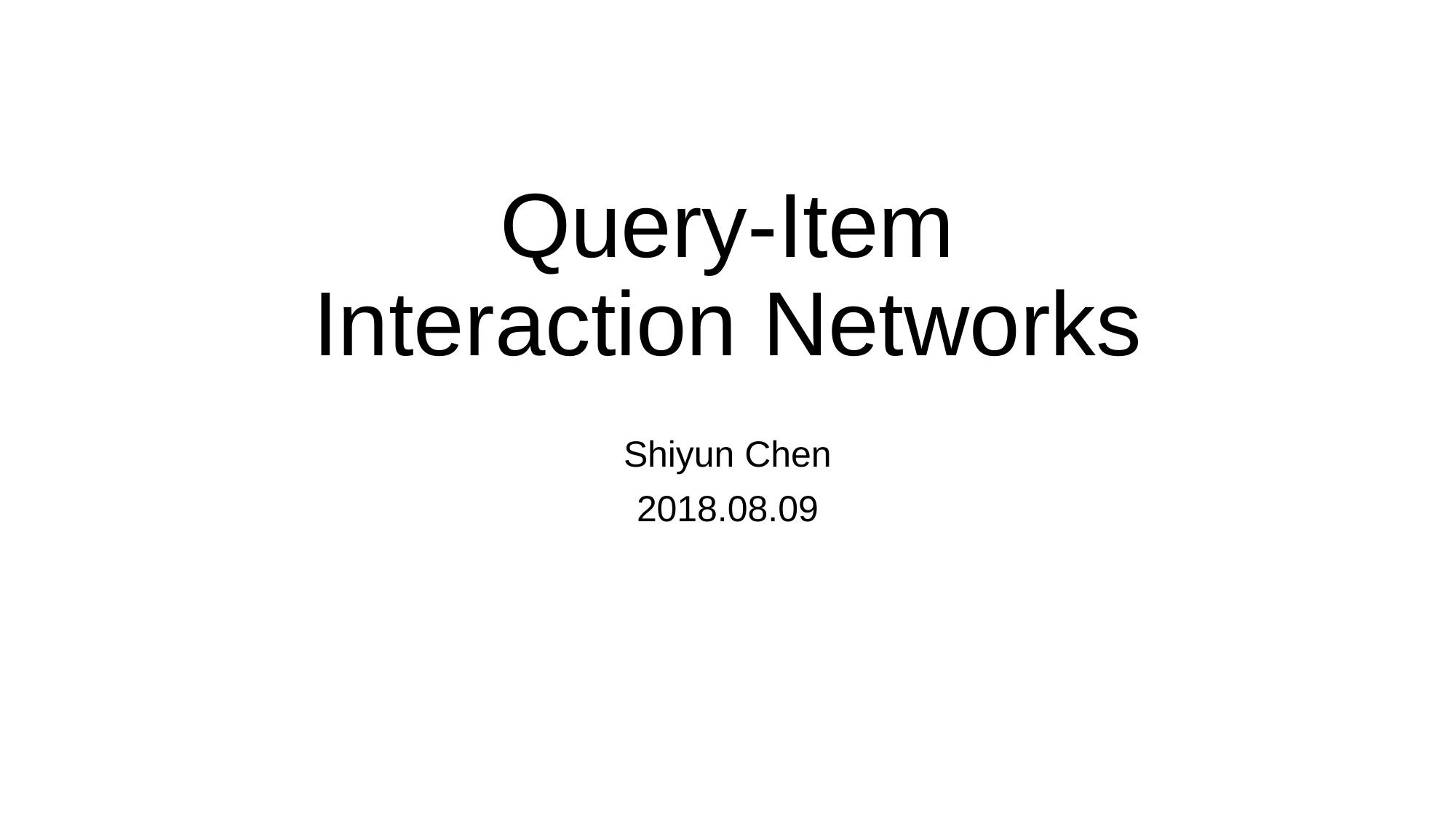

# Query-Item Interaction Networks
Shiyun Chen
2018.08.09